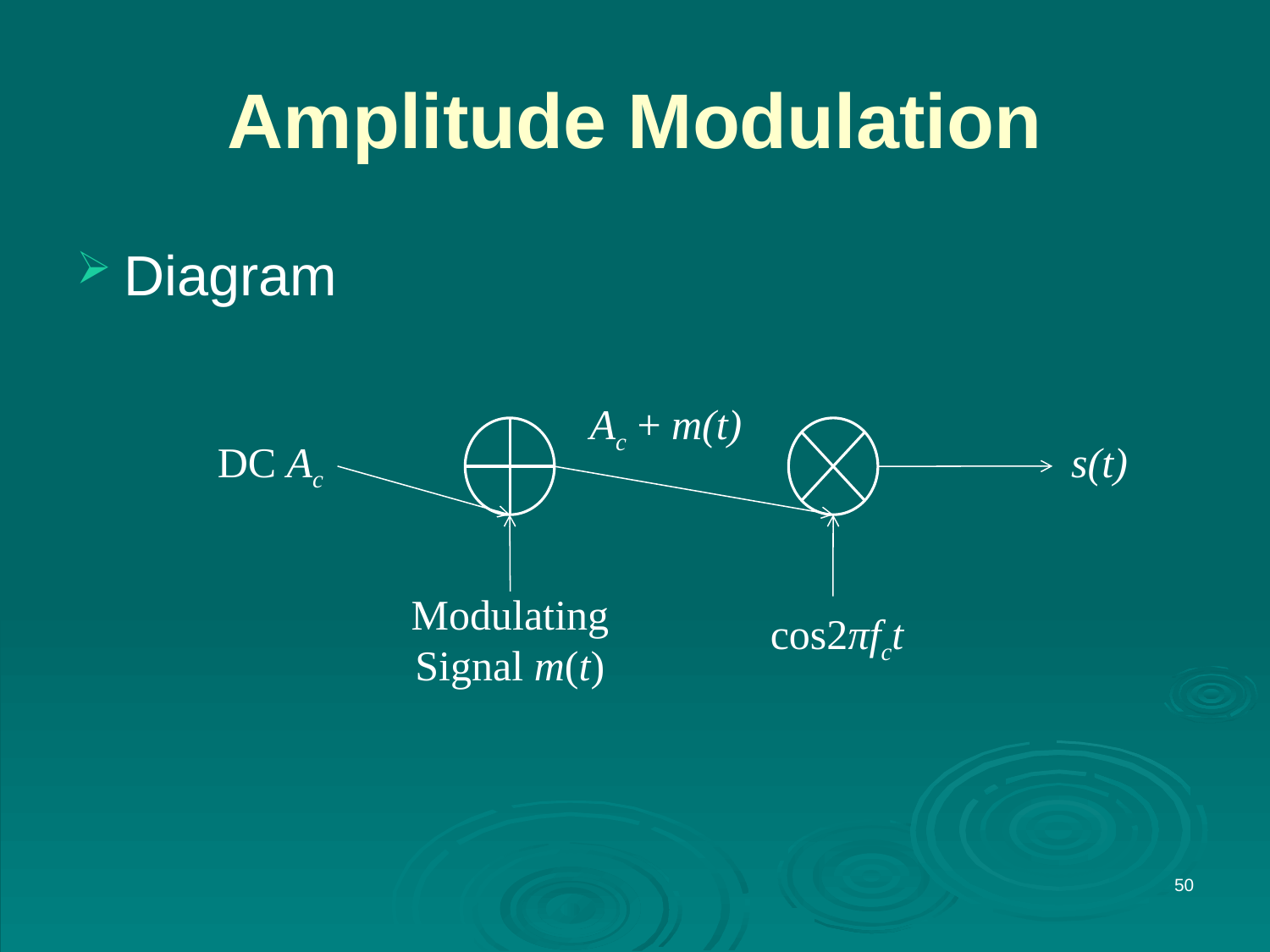

# Amplitude Modulation
Diagram
Ac + m(t)

DC Ac
s(t)
Modulating
Signal m(t)
cos2πfct
50